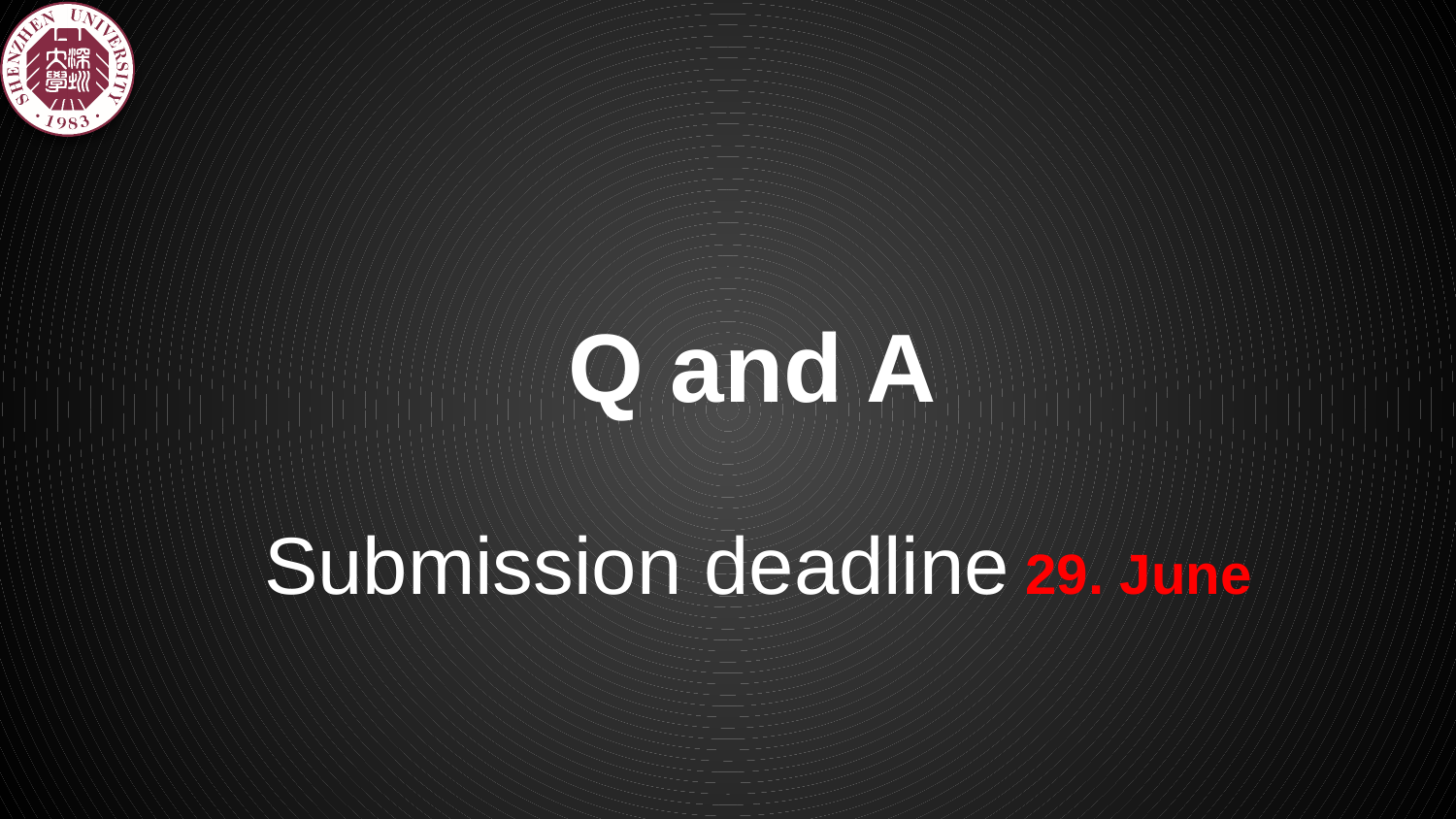

# Q and A
Submission deadline 29. June